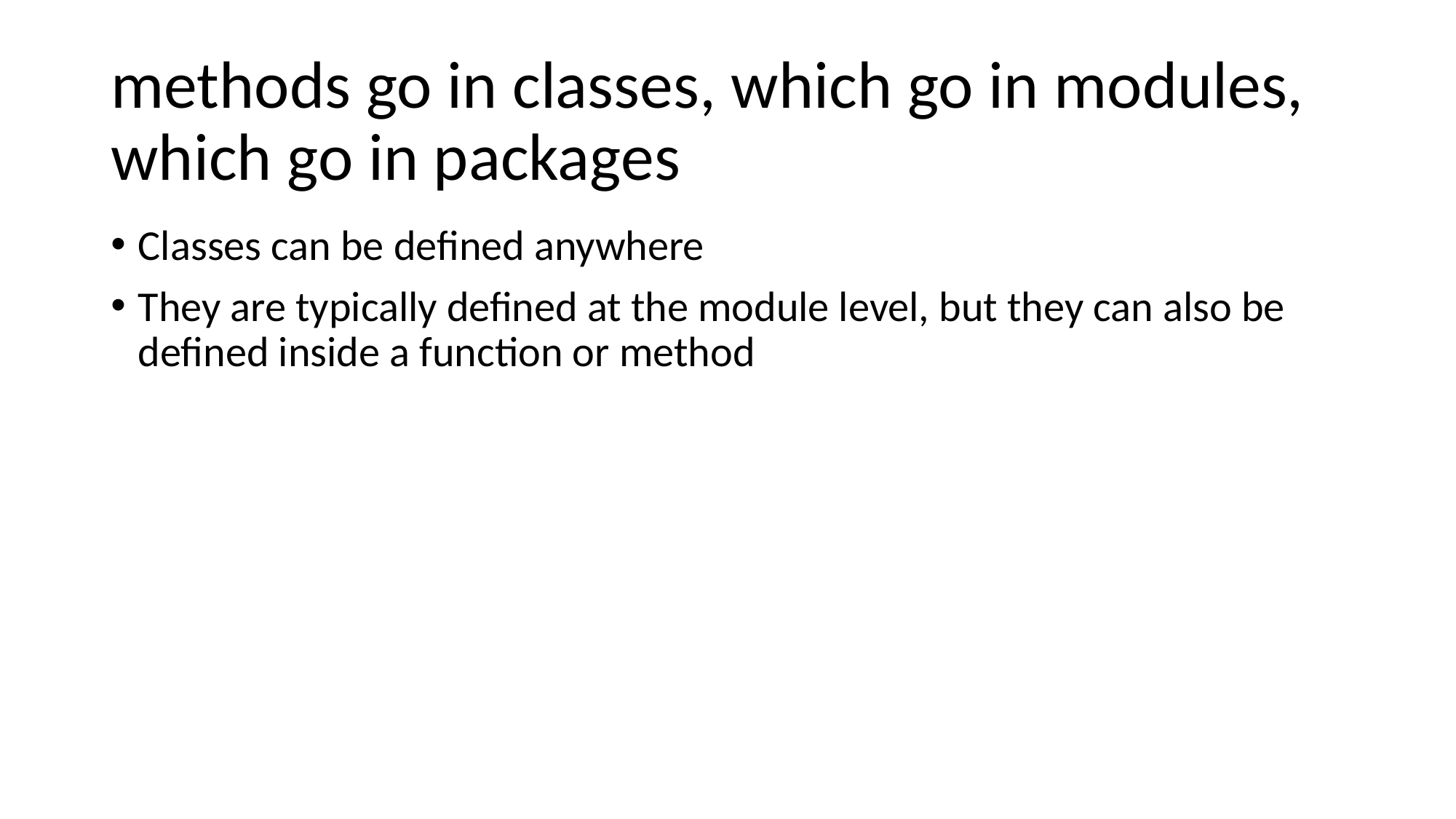

# methods go in classes, which go in modules, which go in packages
Classes can be defined anywhere
They are typically defined at the module level, but they can also be defined inside a function or method